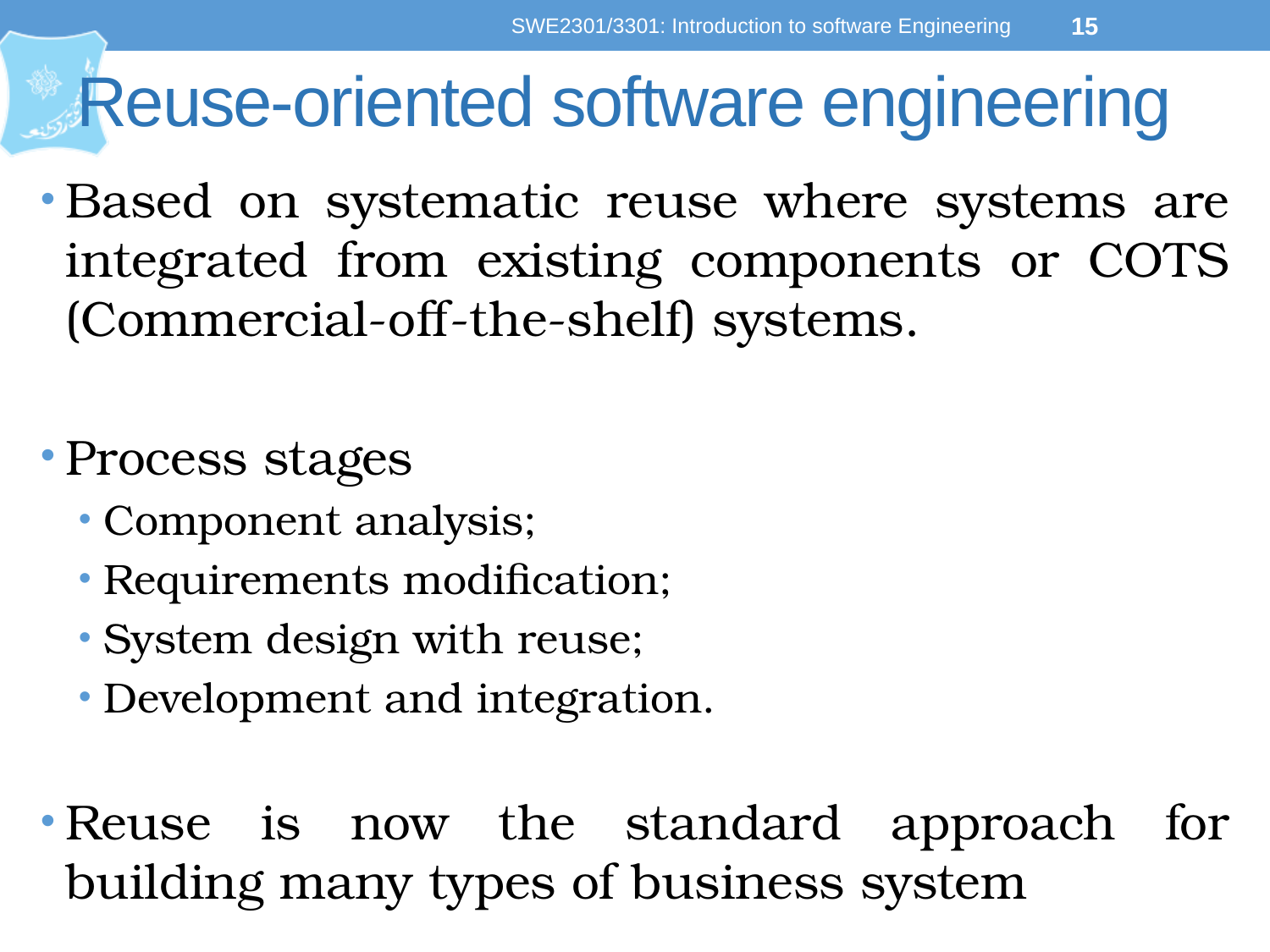

SWE2301/3301: Introduction to software Engineering
15
# Reuse-oriented software engineering
Based on systematic reuse where systems are integrated from existing components or COTS (Commercial-off-the-shelf) systems.

Process stages
Component analysis;
Requirements modification;
System design with reuse;
Development and integration.

Reuse is now the standard approach for building many types of business system